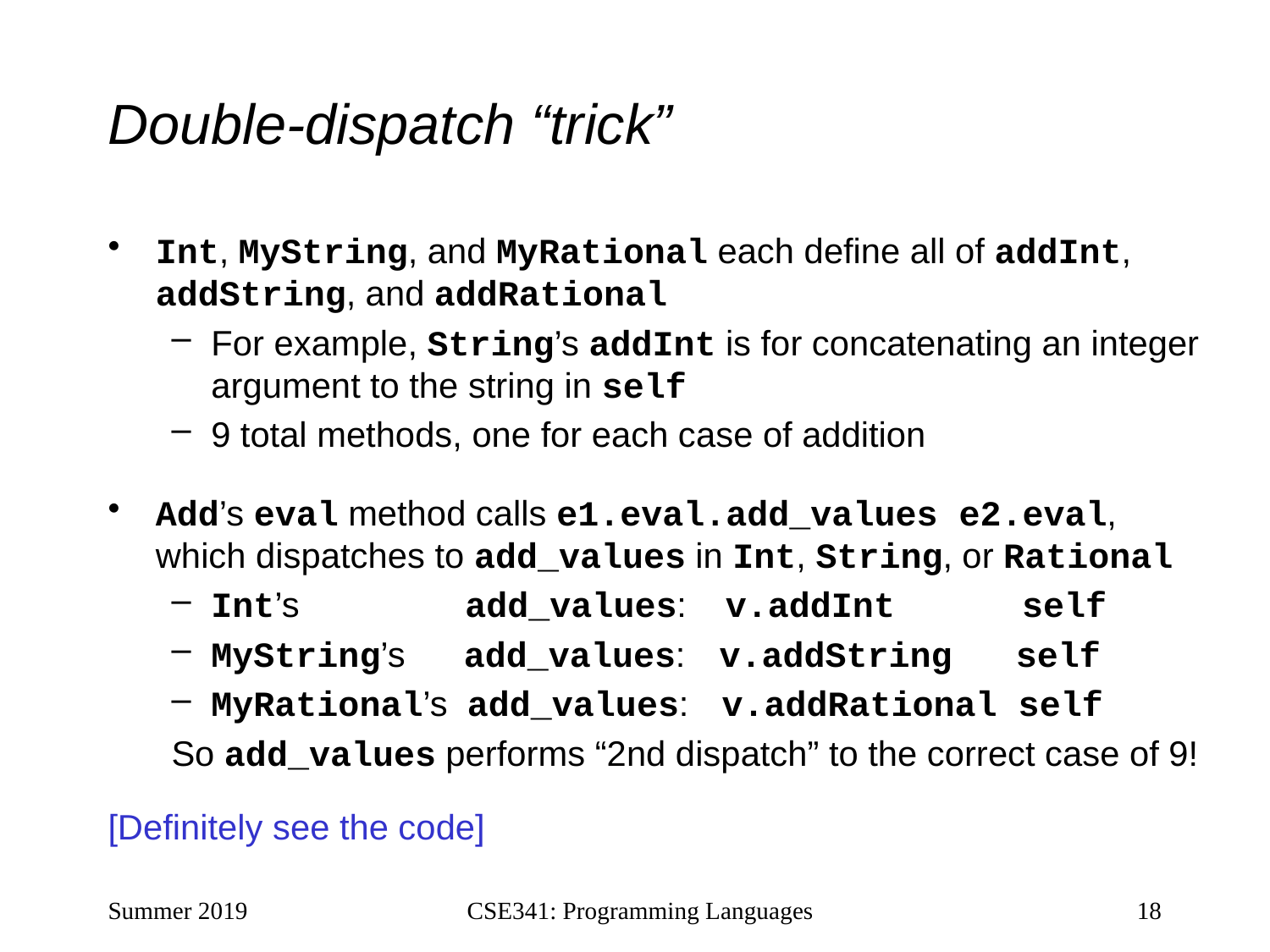

# Double-dispatch “trick”
Int, MyString, and MyRational each define all of addInt, addString, and addRational
For example, String’s addInt is for concatenating an integer argument to the string in self
9 total methods, one for each case of addition

Add’s eval method calls e1.eval.add_values e2.eval, which dispatches to add_values in Int, String, or Rational
Int’s                 add_values:    v.addInt      self
MyString’s      add_values:     v.addString   self
MyRational’s  add_values:    v.addRational self
So add_values performs “2nd dispatch” to the correct case of 9!

[Definitely see the code]
Summer 2019
CSE341: Programming Languages
18